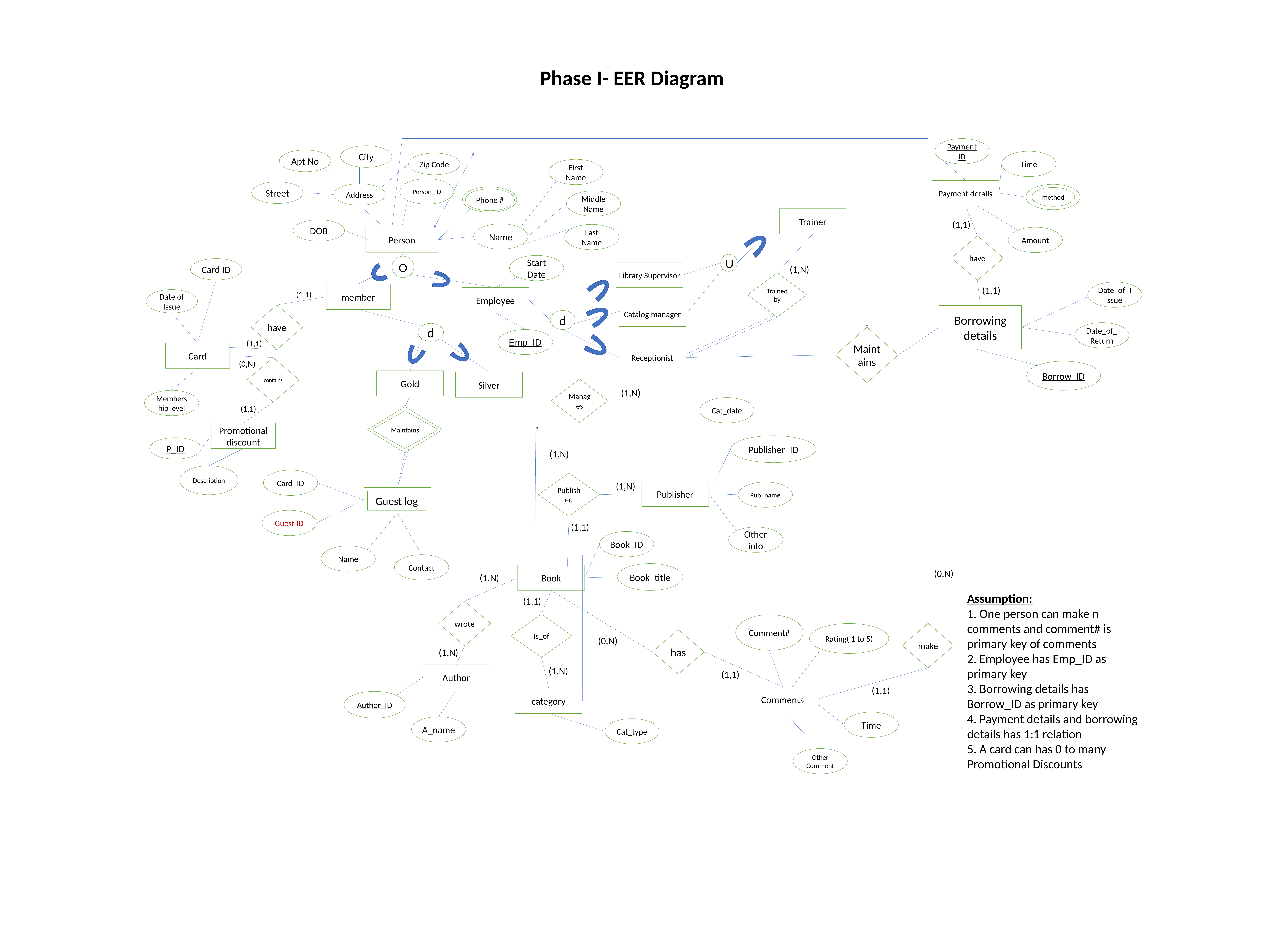

Phase I- EER Diagram
Payment ID
City
Apt No
Time
Zip Code
First Name
Person_ID
Payment details
Street
Address

method
Phone #
Middle Name
Trainer
(1,1)
DOB
Name
Last Name
Person
Amount

have
U
Start Date
O
Card ID

(1,N)
Library Supervisor
Trained by

Date_of_Issue
(1,1)
member
Employee
(1,1)
Date of Issue

Catalog manager
have
Borrowing details
d

Date_of_Return
d
Maintains
Emp_ID

(1,1)
Card
Receptionist
(0,N)
contains
Borrow_ID
Gold
Silver
Manages
(1,N)
Membership level
Cat_date
(1,1)
Maintains
Maintains
Promotional discount
Publisher_ID
P_ID
(1,N)
Description
Card_ID
Published
(1,N)
Publisher
Pub_name
Guest log
Guest log
Guest ID
(1,1)
Other info
Book_ID
Name
Contact
Book_title
Book
(0,N)
(1,N)
Assumption:
1. One person can make n comments and comment# is primary key of comments
2. Employee has Emp_ID as primary key
3. Borrowing details has Borrow_ID as primary key
4. Payment details and borrowing details has 1:1 relation
5. A card can has 0 to many Promotional Discounts
(1,1)
wrote
Is_of
Comment#
make
Rating( 1 to 5)
has
(0,N)
(1,N)
(1,N)
Author
(1,1)
(1,1)
Comments
category
Author_ID
Time
A_name
Cat_type
Other Comment